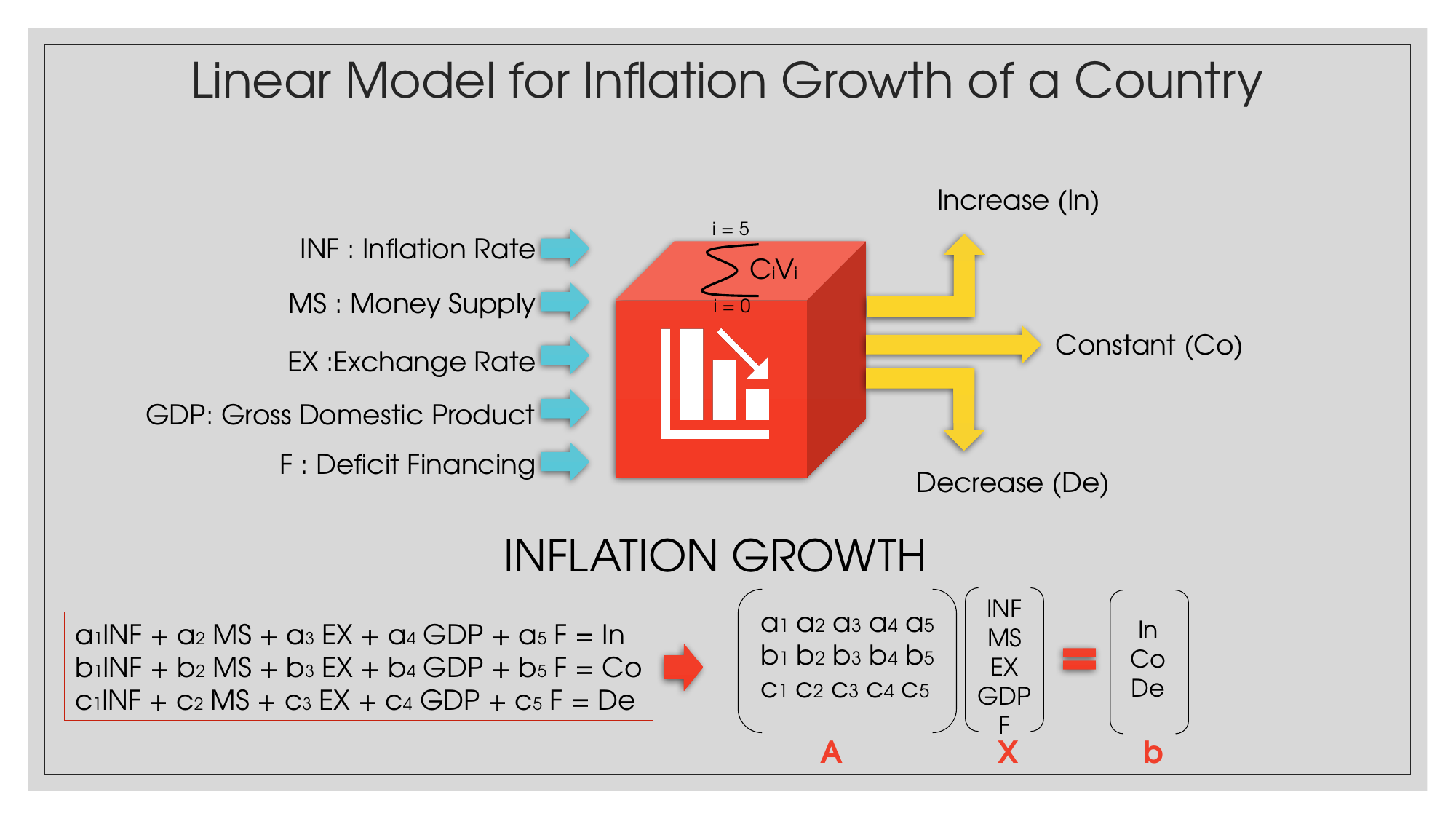

# Linear Model for Inflation Growth of a Country
Increase (In)
i = 5
INF : Inflation Rate

CiVi
MS : Money Supply

i = 0

Inflation growth
Constant (Co)

EX :Exchange Rate

GDP: Gross Domestic Product
F : Deficit Financing

Decrease (De)

INF
MS
EX
GDP
F

a1 a2 a3 a4 a5
b1 b2 b3 b4 b5
c1 c2 c3 c4 c5
In
Co
De
a1INF + a2 MS + a3 EX + a4 GDP + a5 F = In
b1INF + b2 MS + b3 EX + b4 GDP + b5 F = Co
c1INF + c2 MS + c3 EX + c4 GDP + c5 F = De

A
X
b